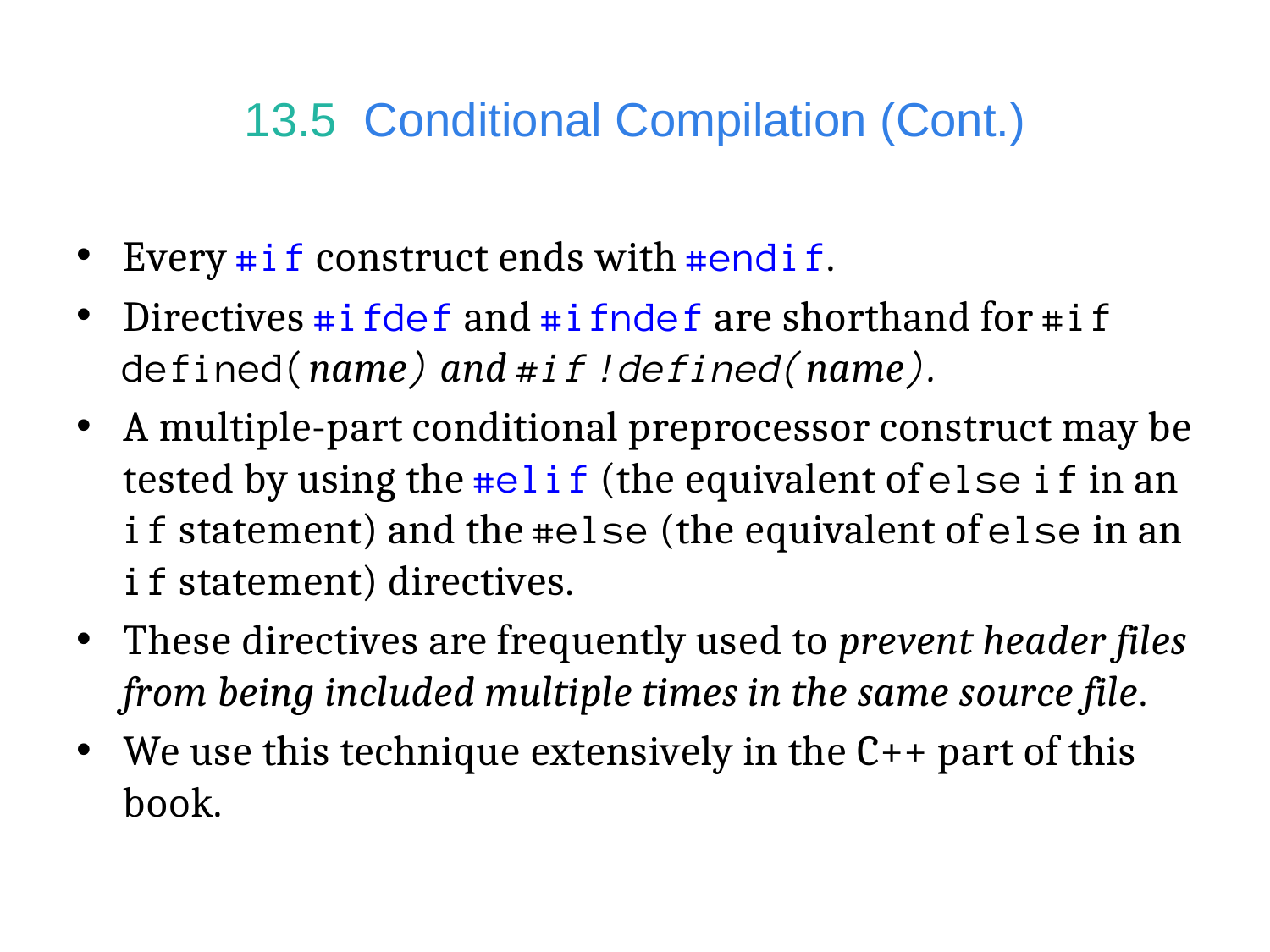

# 13.5  Conditional Compilation (Cont.)
Every #if construct ends with #endif.
Directives #ifdef and #ifndef are shorthand for #if defined(name) and #if !defined(name).
A multiple-part conditional preprocessor construct may be tested by using the #elif (the equivalent of else if in an if statement) and the #else (the equivalent of else in an if statement) directives.
These directives are frequently used to prevent header files from being included multiple times in the same source file.
We use this technique extensively in the C++ part of this book.